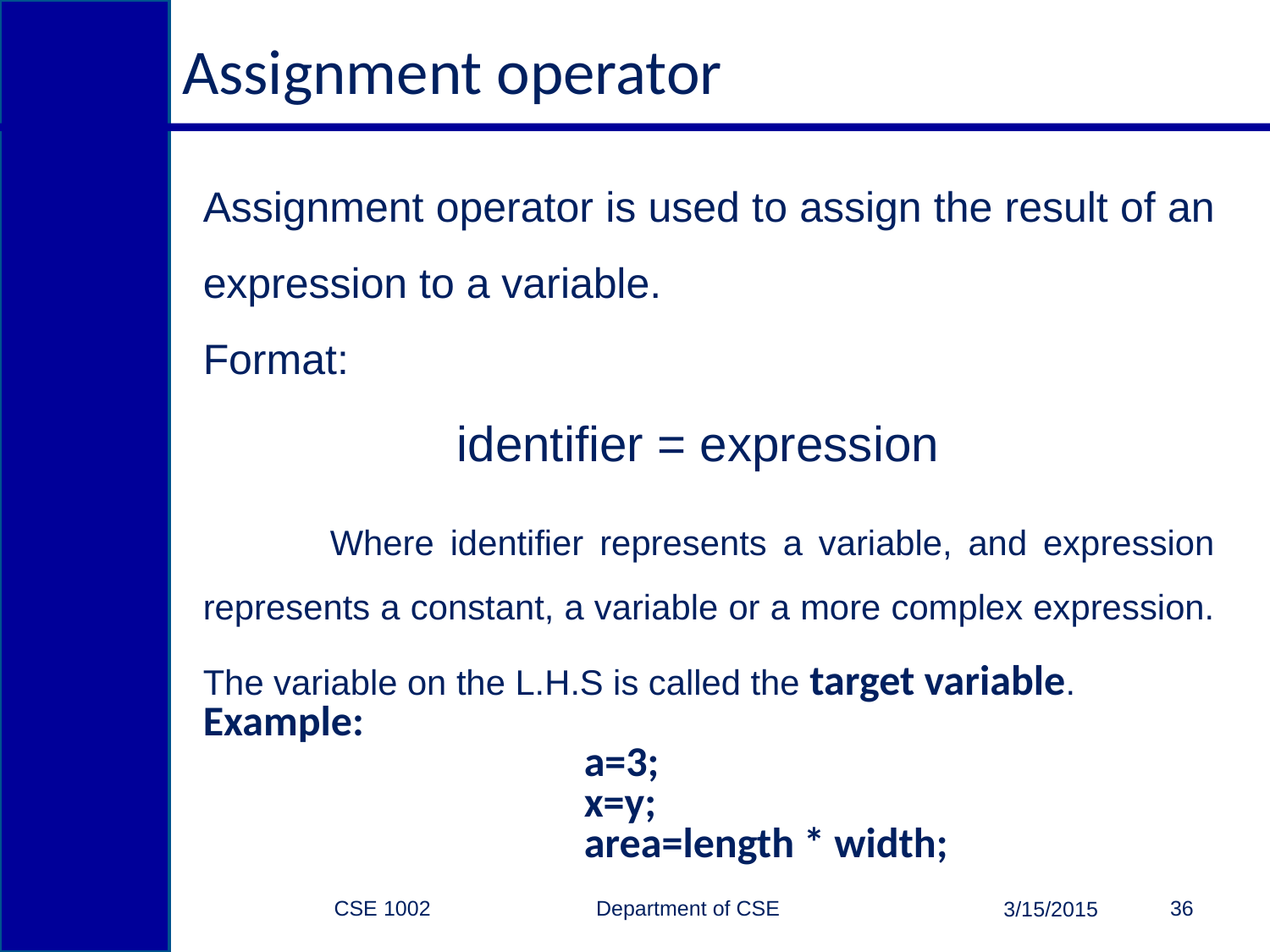

# Assignment operator
Assignment operator is used to assign the result of an expression to a variable.
Format:
		identifier = expression

	Where identifier represents a variable, and expression represents a constant, a variable or a more complex expression. The variable on the L.H.S is called the target variable.
Example:
    			a=3;
    			x=y;
			area=length * width;
CSE 1002                            Department of CSE
36
3/15/2015